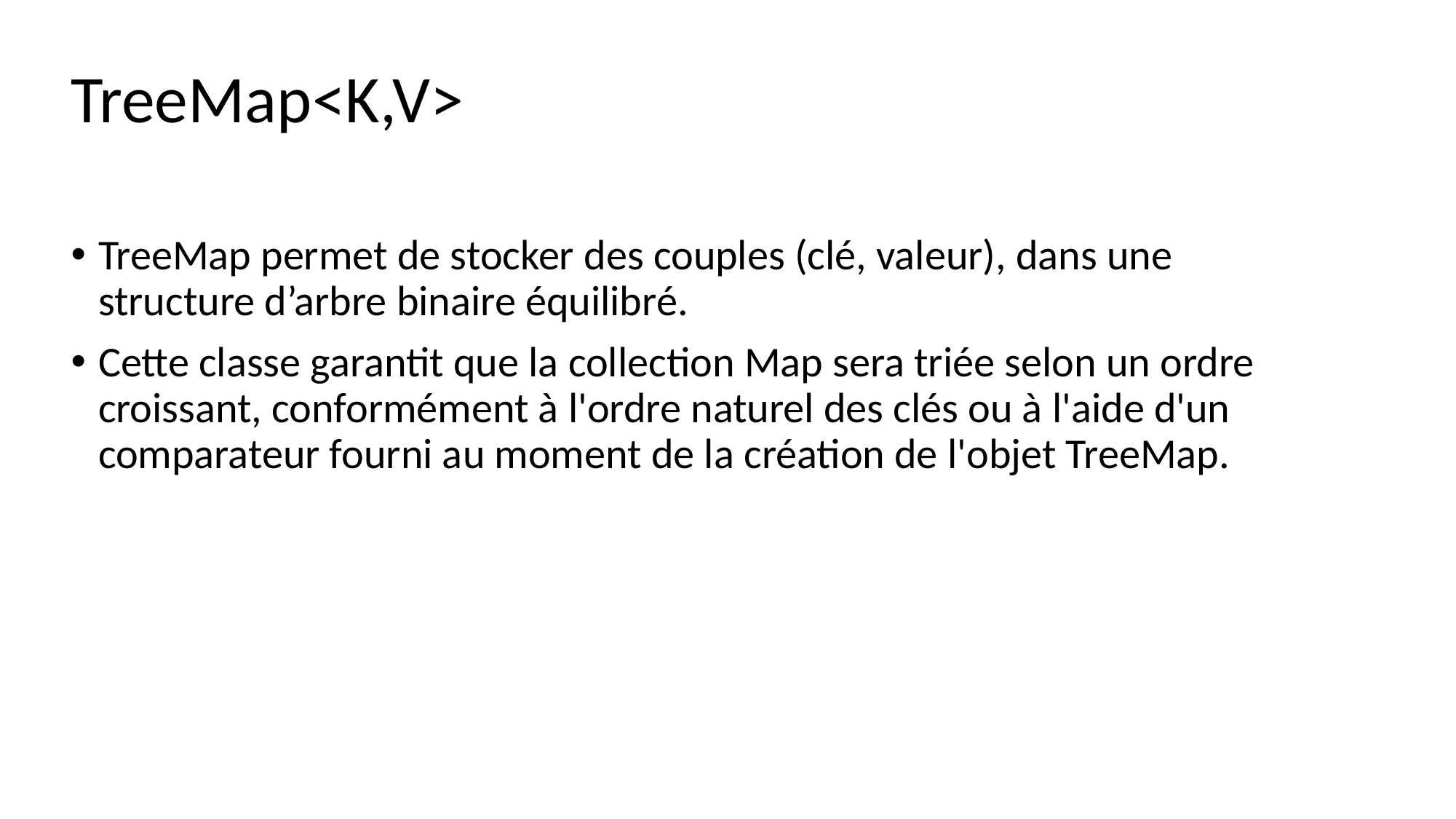

TreeMap<K,V>
TreeMap permet de stocker des couples (clé, valeur), dans une structure d’arbre binaire équilibré.
Cette classe garantit que la collection Map sera triée selon un ordre croissant, conformément à l'ordre naturel des clés ou à l'aide d'un comparateur fourni au moment de la création de l'objet TreeMap.